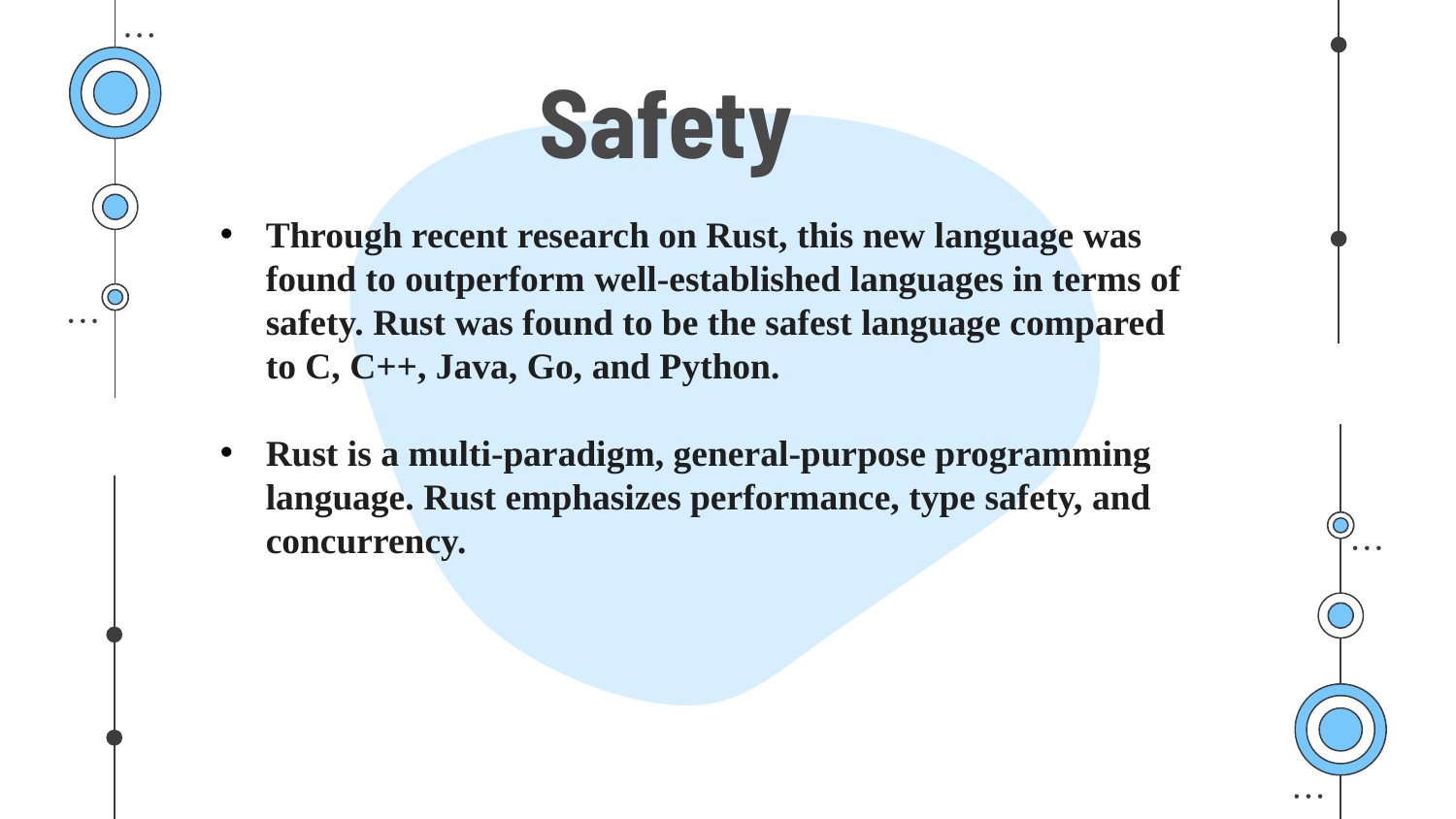

Safety
Through recent research on Rust, this new language was found to outperform well-established languages in terms of safety. Rust was found to be the safest language compared to C, C++, Java, Go, and Python.

Rust is a multi-paradigm, general-purpose programming language. Rust emphasizes performance, type safety, and concurrency.